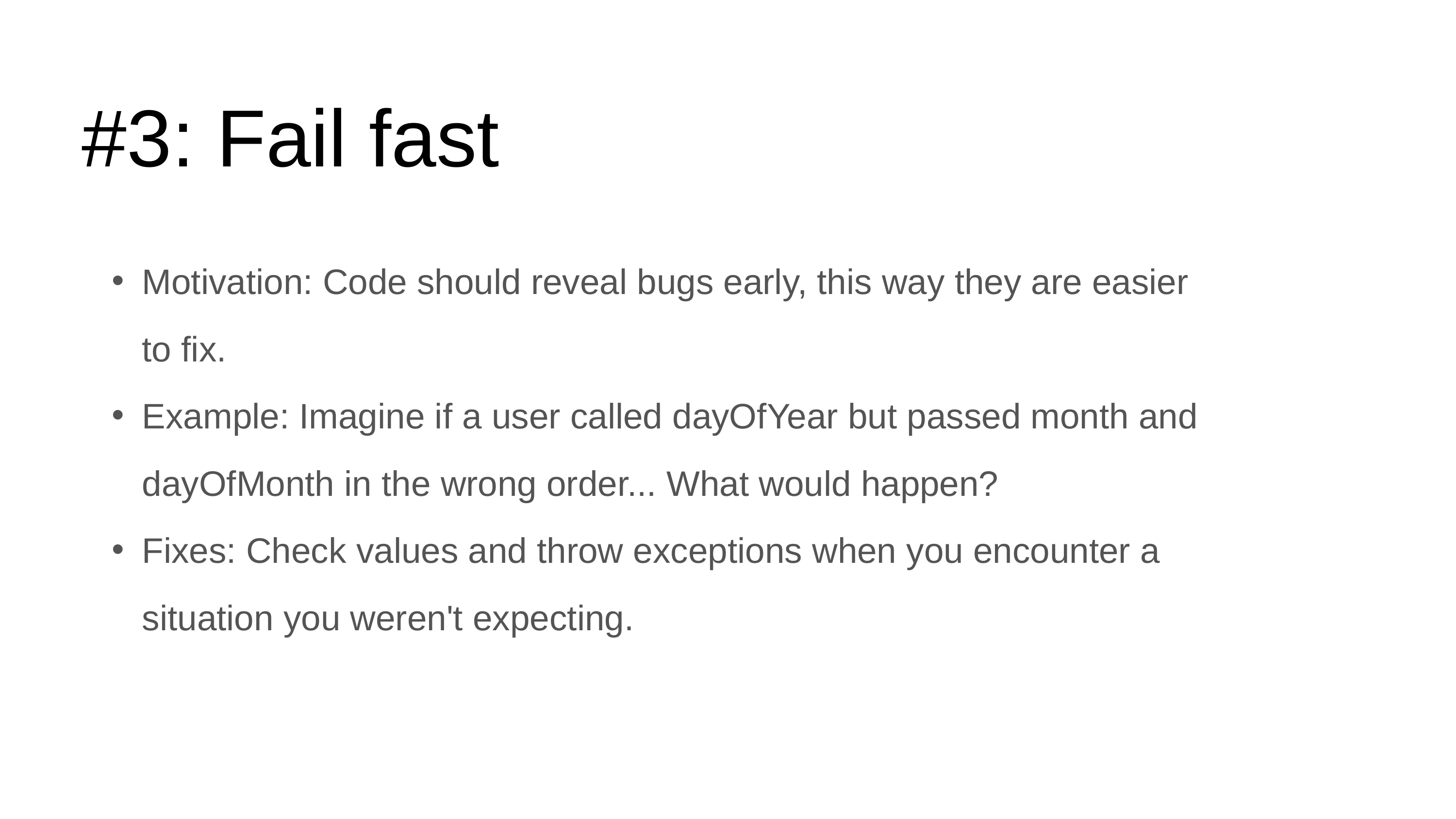

#3: Fail fast

Motivation: Code should reveal bugs early, this way they are easier to fix.
Example: Imagine if a user called dayOfYear but passed month and dayOfMonth in the wrong order... What would happen?
Fixes: Check values and throw exceptions when you encounter a situation you weren't expecting.